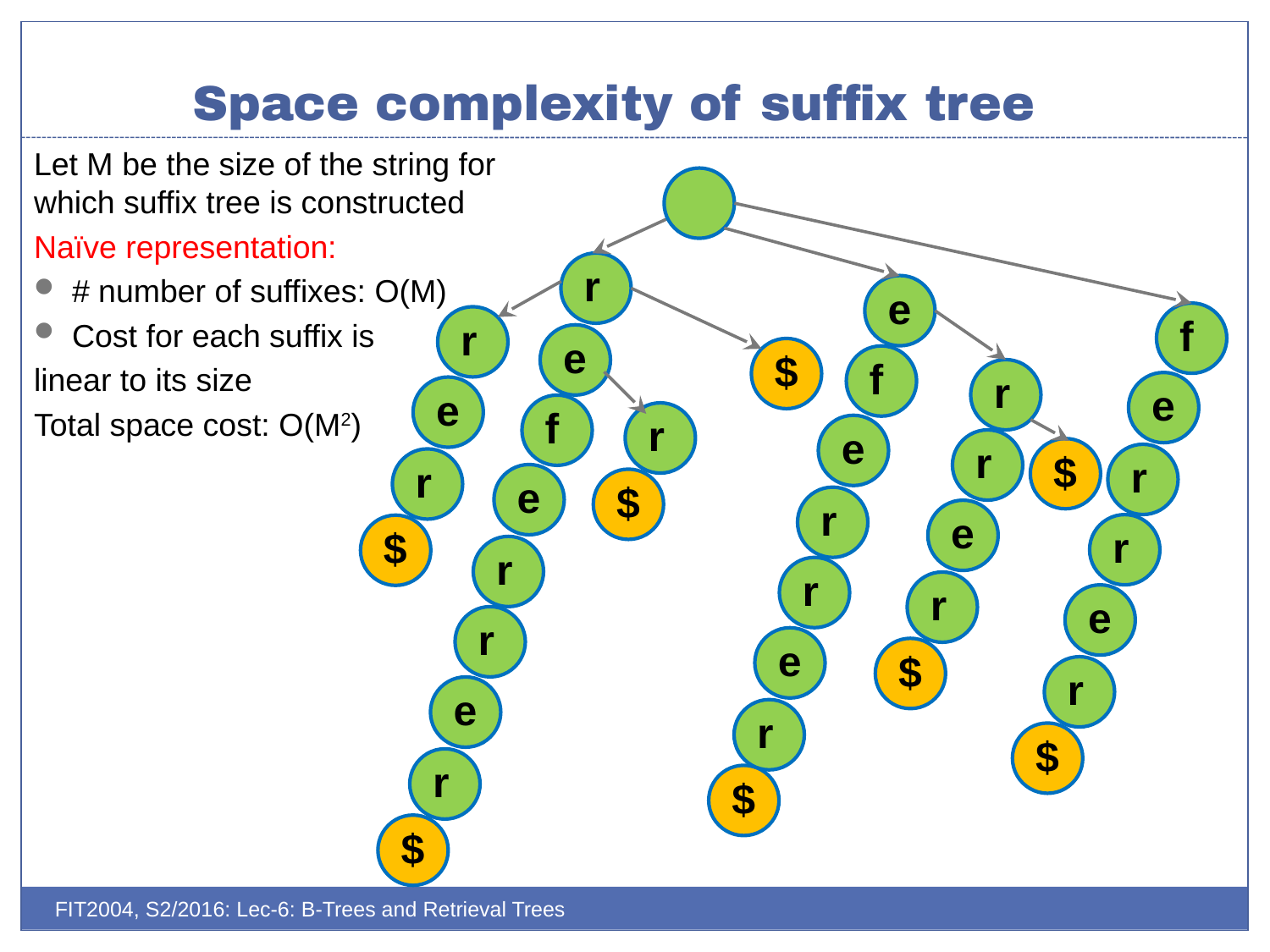

# Space complexity of suffix tree
Let M be the size of the string for which suffix tree is constructed
Naïve representation:
# number of suffixes: O(M)
Cost for each suffix is
linear to its size
Total space cost: O(M2)

r

e

f

r

e

$

f

r

e

e

f

r

e

r

$

r

r

e

$

r

e

r

$

r

r

r

e

r

e

$

r

e

r

$

r

$

$
FIT2004, S2/2016: Lec-6: B-Trees and Retrieval Trees